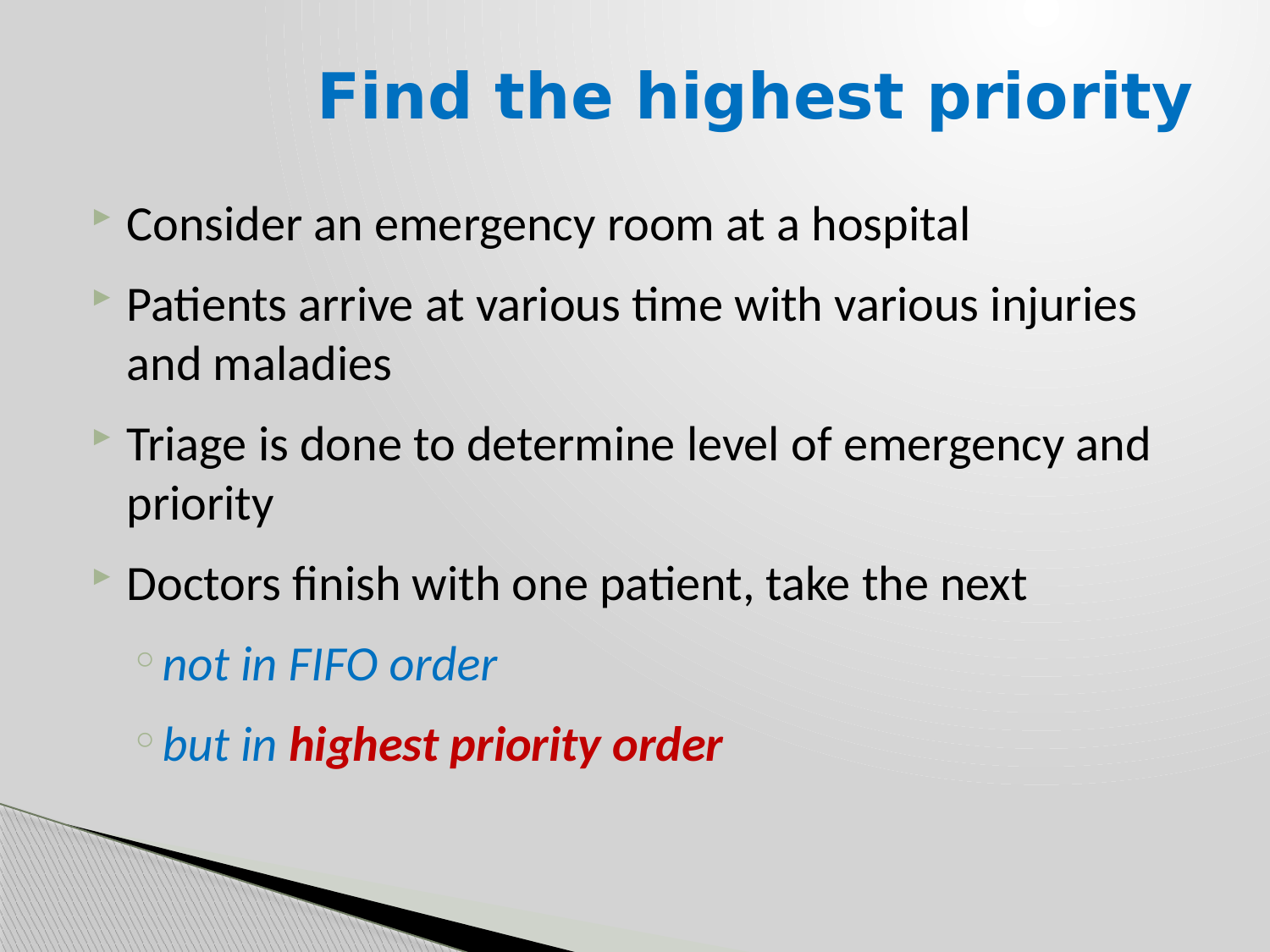

# Find the highest priority
Consider an emergency room at a hospital
Patients arrive at various time with various injuries and maladies
Triage is done to determine level of emergency and priority
Doctors finish with one patient, take the next
not in FIFO order
but in highest priority order